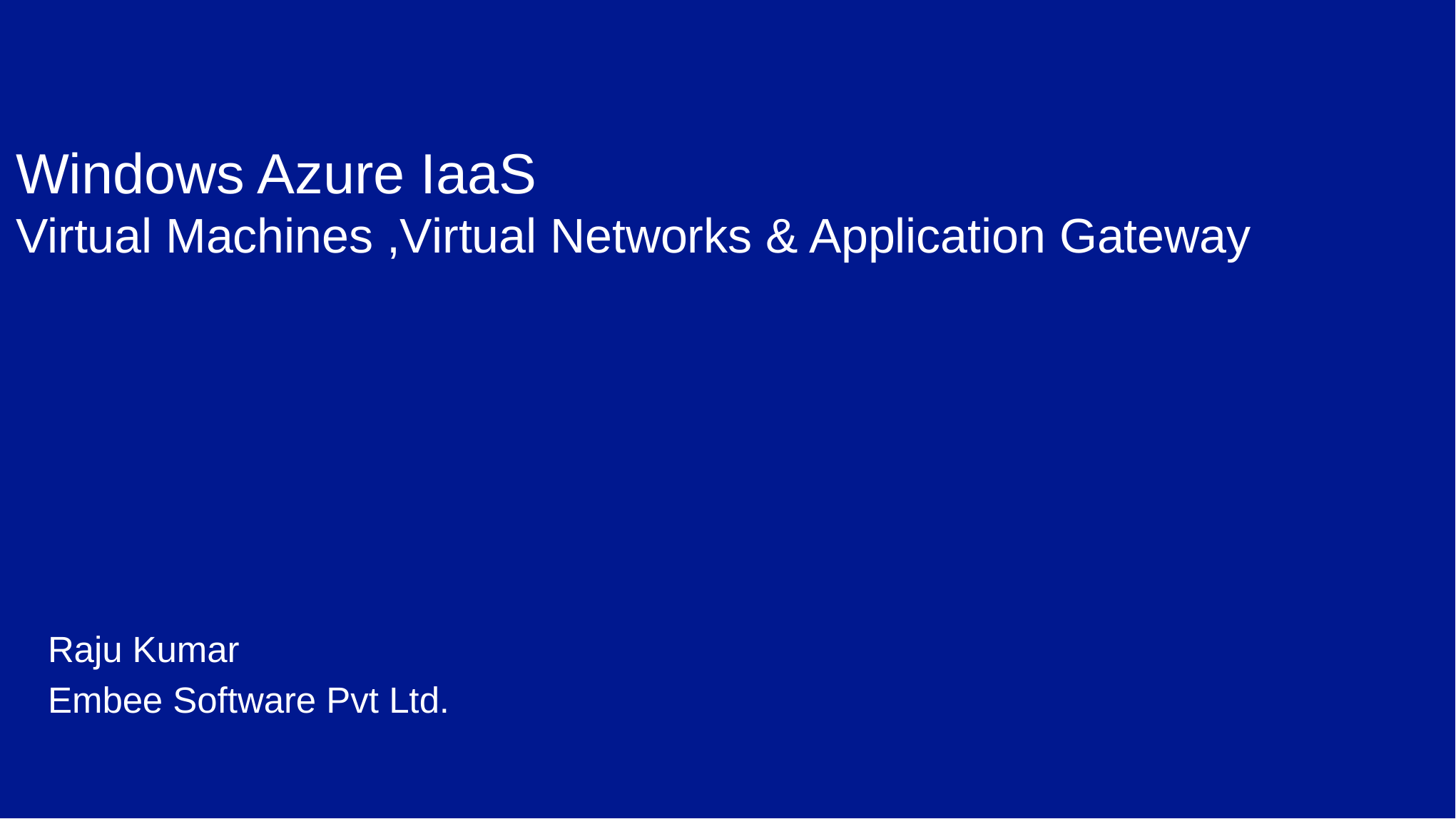

# Windows Azure IaaS Virtual Machines ,Virtual Networks & Application Gateway
Raju Kumar
Embee Software Pvt Ltd.